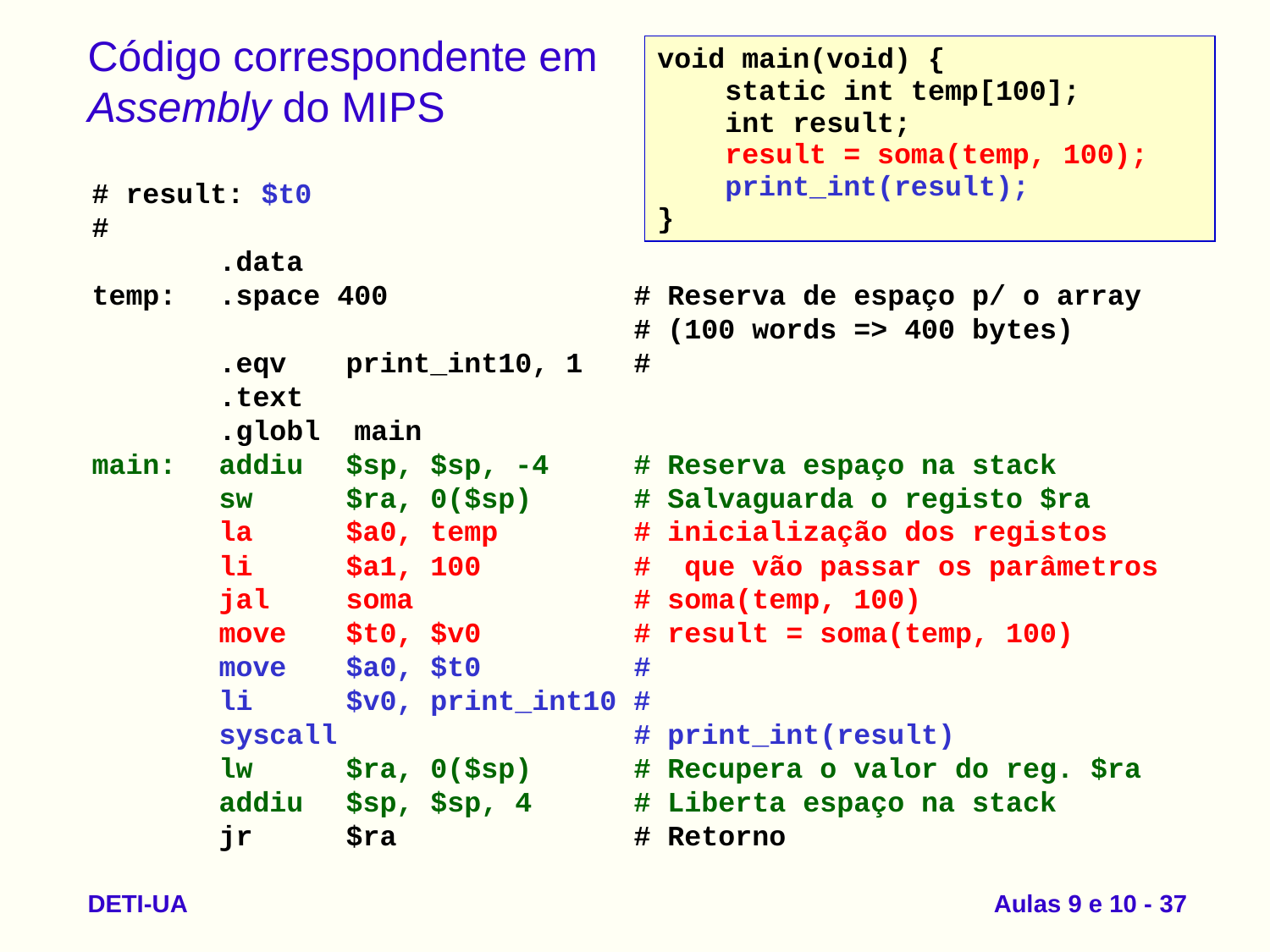

# Código correspondente em Assembly do MIPS
void main(void) {
    static int temp[100];
    int result;
    result = soma(temp, 100);
    print_int(result);
}
# result: $t0
#
	.data
temp:	.space 400		  # Reserva de espaço p/ o array
				  # (100 words => 400 bytes)
	.eqv	print_int10, 1	  #
	.text
	.globl  main
main:	addiu	$sp, $sp, -4	  # Reserva espaço na stack
	sw	$ra, 0($sp)	  # Salvaguarda o registo $ra
	la	$a0, temp	  # inicialização dos registos
	li	$a1, 100	  #  que vão passar os parâmetros
	jal	soma		  # soma(temp, 100)
	move	$t0, $v0	  # result = soma(temp, 100)
	move	$a0, $t0	  #
	li	$v0, print_int10 #
	syscall			  # print_int(result)
	lw	$ra, 0($sp)	  # Recupera o valor do reg. $ra
	addiu	$sp, $sp, 4	  # Liberta espaço na stack
	jr	$ra		  # Retorno
DETI-UA
Arquitetura de Computadores I
Aulas 9 e 10 - 37